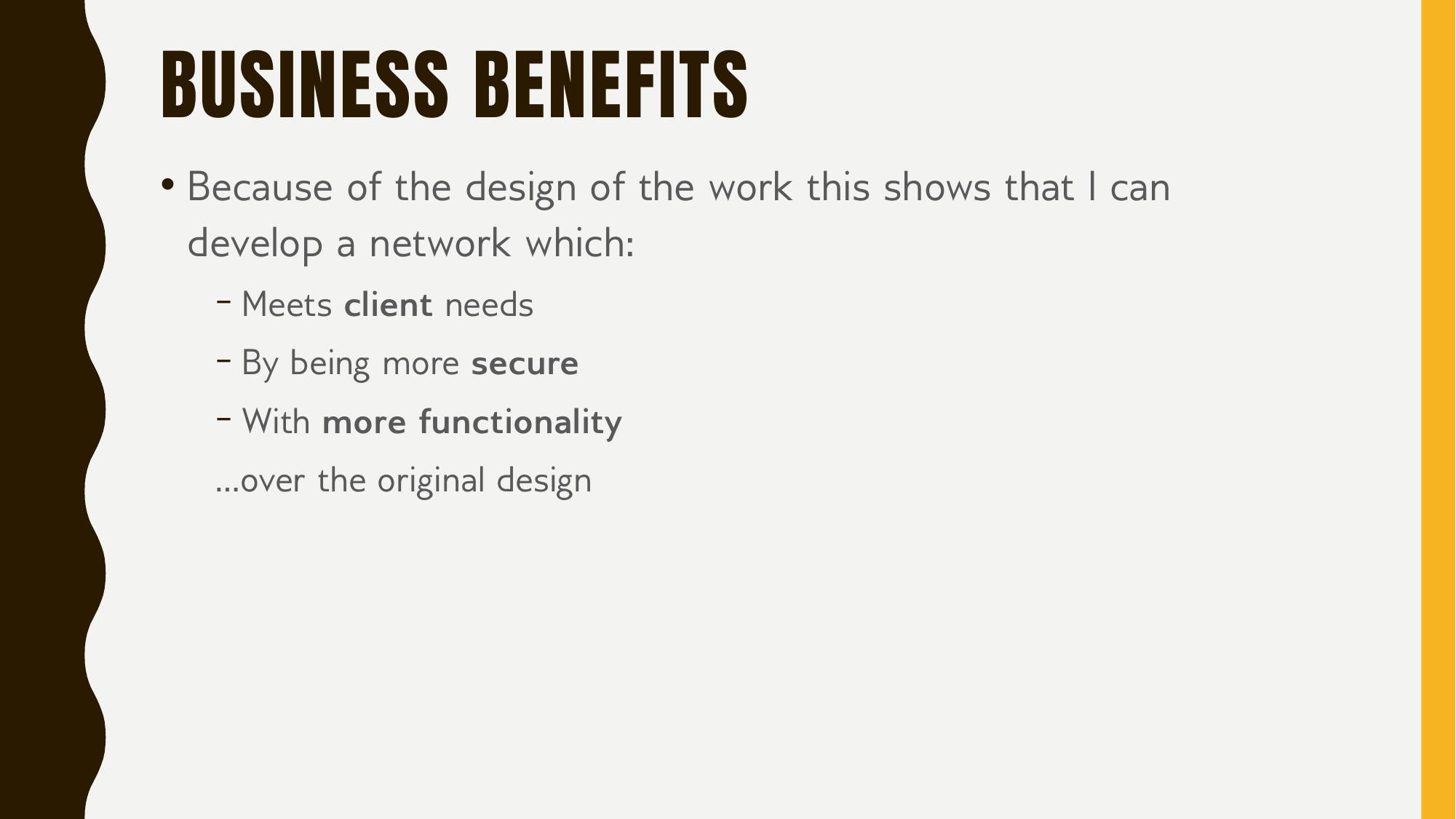

# Business Benefits
Because of the design of the work this shows that I can develop a network which:
Meets client needs
By being more secure
With more functionality
…over the original design